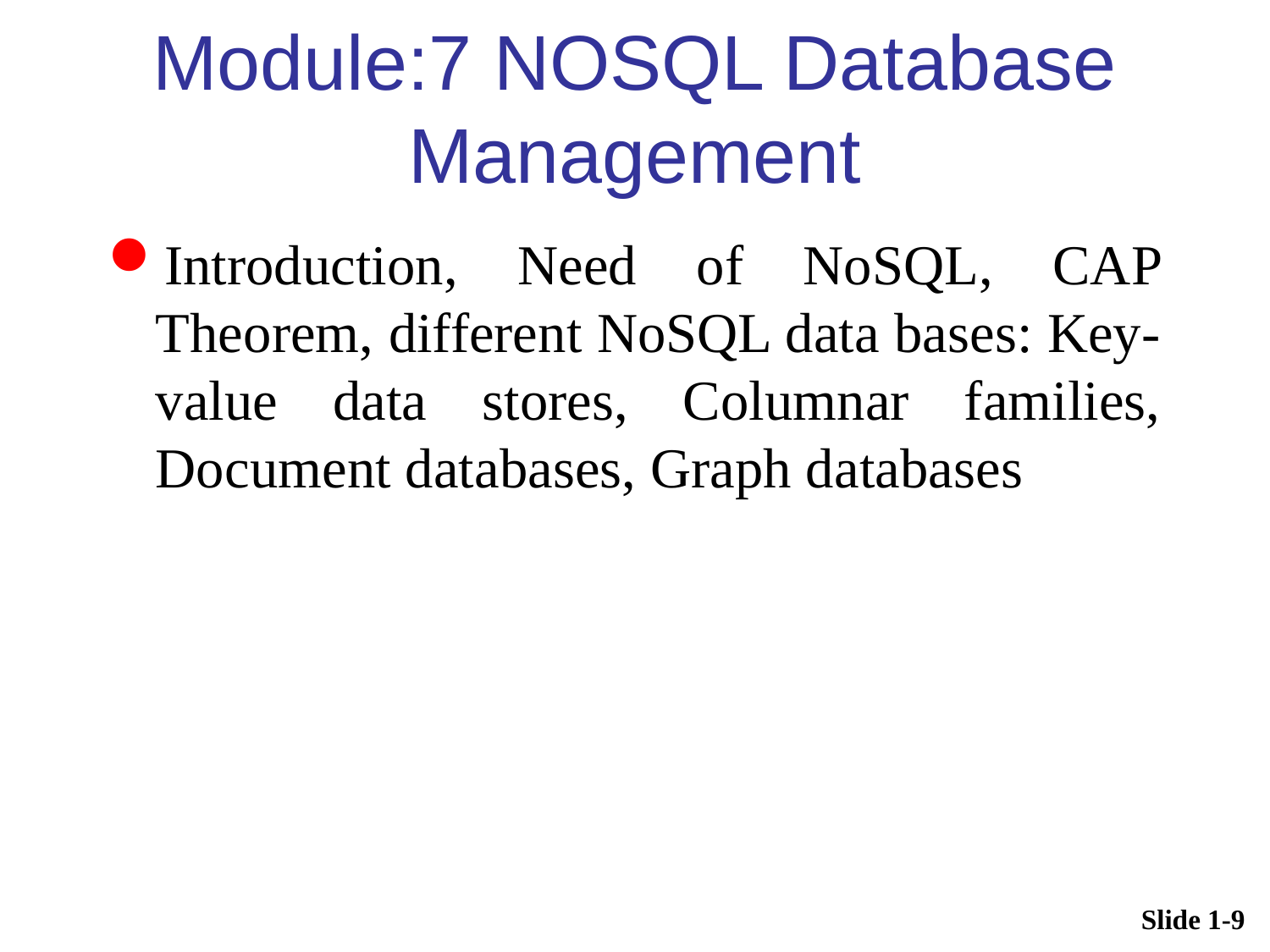

# Module:7 NOSQL Database Management
Introduction, Need of NoSQL, CAP Theorem, different NoSQL data bases: Key-value data stores, Columnar families, Document databases, Graph databases
Slide 1-9